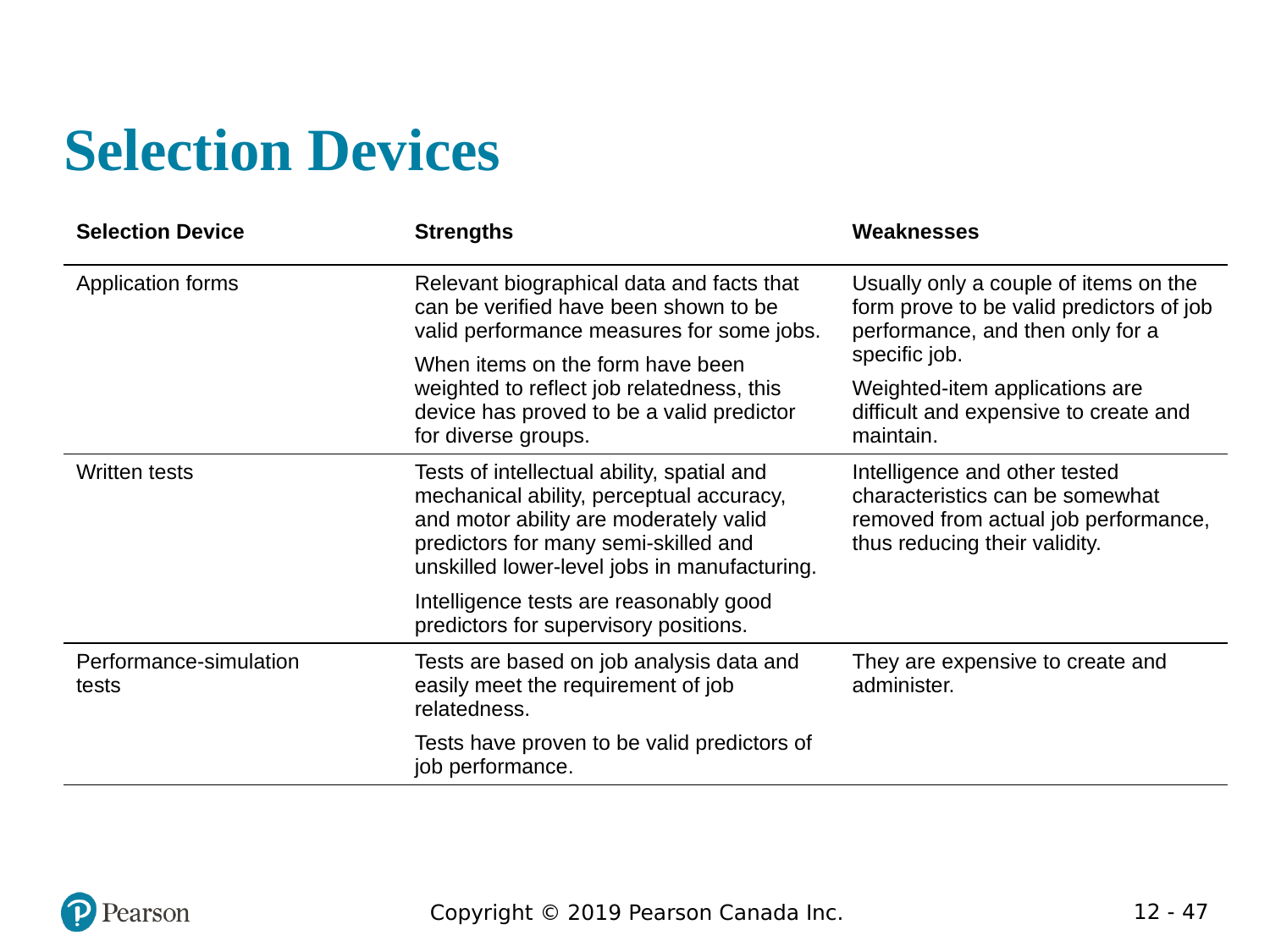

# Selection Devices
| Selection Device | Strengths | Weaknesses |
| --- | --- | --- |
| Application forms | Relevant biographical data and facts that can be verified have been shown to be valid performance measures for some jobs. When items on the form have been weighted to reflect job relatedness, this device has proved to be a valid predictor for diverse groups. | Usually only a couple of items on the form prove to be valid predictors of job performance, and then only for a specific job. Weighted-item applications are difficult and expensive to create and maintain. |
| Written tests | Tests of intellectual ability, spatial and mechanical ability, perceptual accuracy, and motor ability are moderately valid predictors for many semi-skilled and unskilled lower-level jobs in manufacturing. Intelligence tests are reasonably good predictors for supervisory positions. | Intelligence and other tested characteristics can be somewhat removed from actual job performance, thus reducing their validity. |
| Performance-simulation tests | Tests are based on job analysis data and easily meet the requirement of job relatedness. Tests have proven to be valid predictors of job performance. | They are expensive to create and administer. |